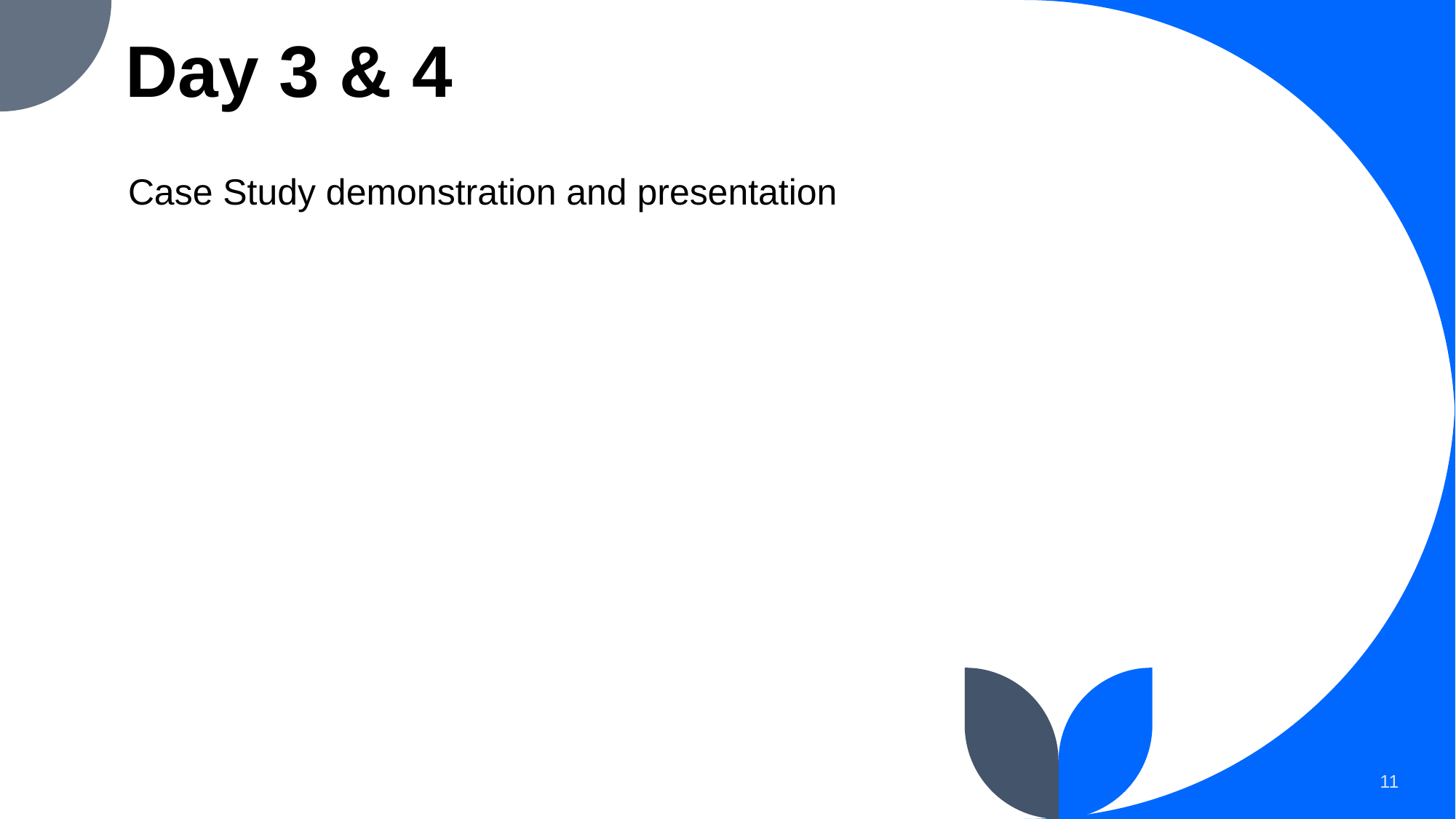

# Day 3 & 4
Case Study demonstration and presentation
11